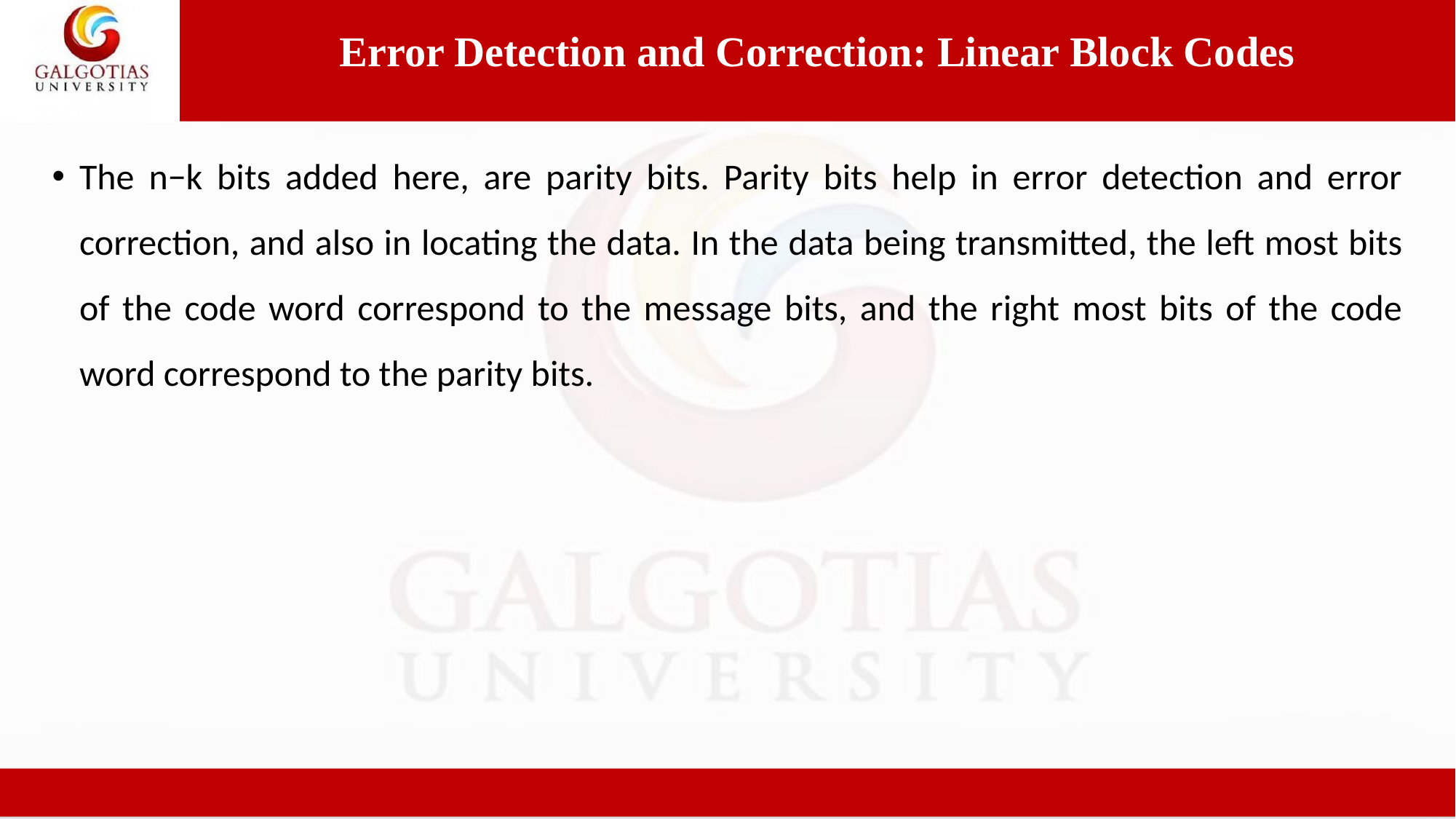

Error Detection and Correction: Linear Block Codes
The n−k bits added here, are parity bits. Parity bits help in error detection and error correction, and also in locating the data. In the data being transmitted, the left most bits of the code word correspond to the message bits, and the right most bits of the code word correspond to the parity bits.